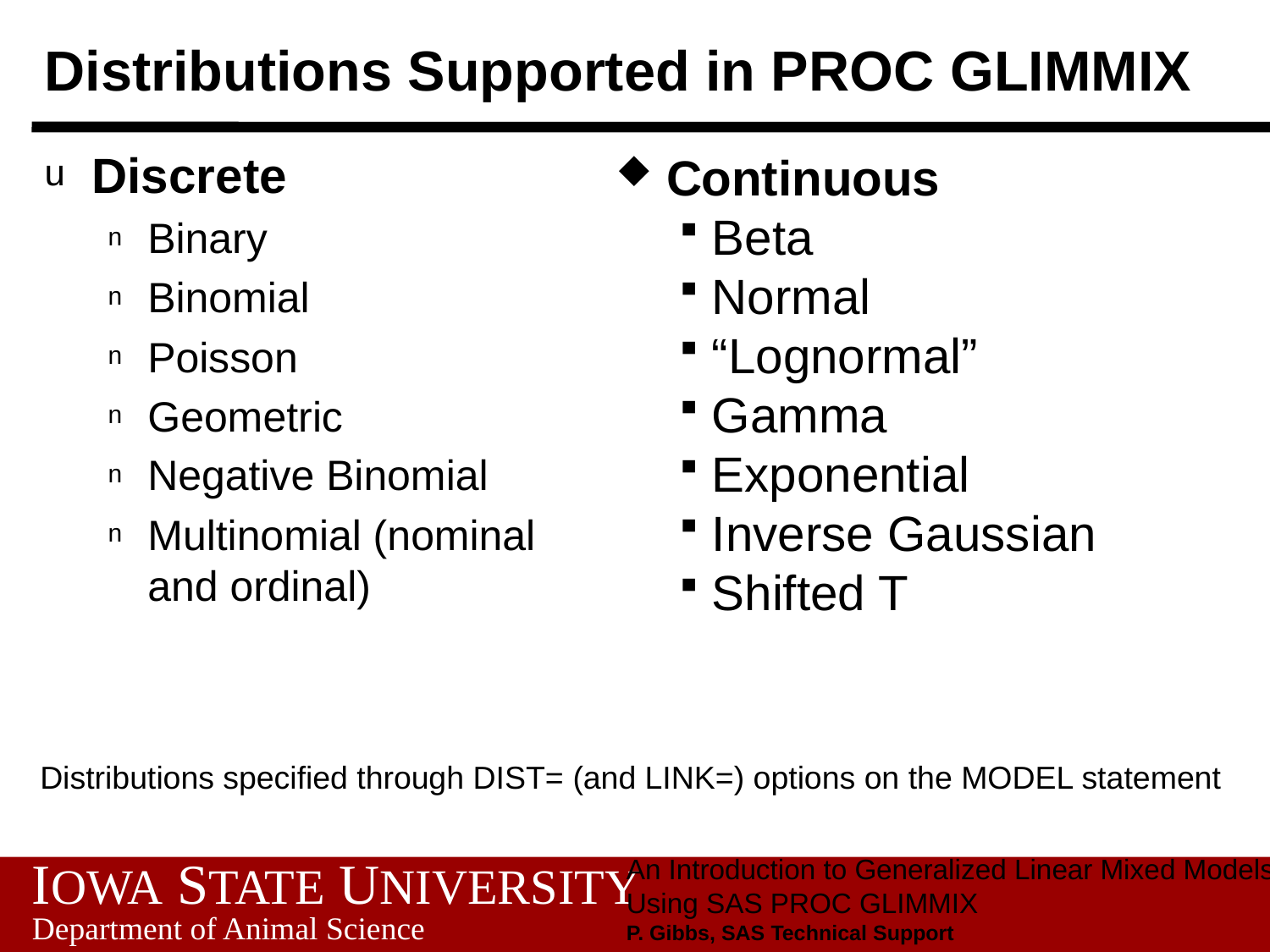

# Distributions Supported in PROC GLIMMIX
Discrete
Binary
Binomial
Poisson
Geometric
Negative Binomial
Multinomial (nominal and ordinal)

 Continuous
Beta
Normal
“Lognormal”
Gamma
Exponential
Inverse Gaussian
Shifted T

Distributions specified through DIST= (and LINK=) options on the MODEL statement
An Introduction to Generalized Linear Mixed Models
Using SAS PROC GLIMMIX
P. Gibbs, SAS Technical Support